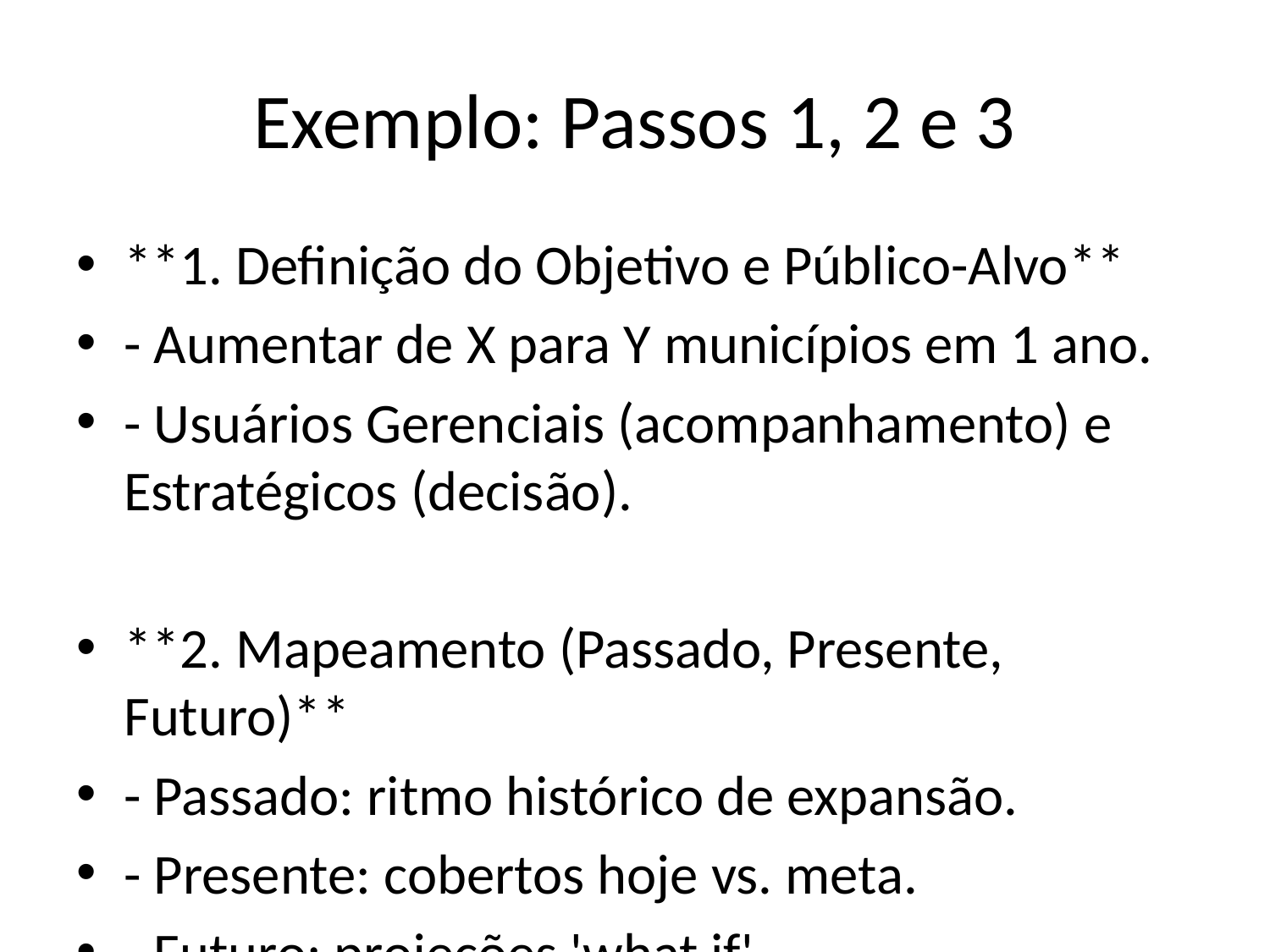

# Exemplo: Passos 1, 2 e 3
**1. Definição do Objetivo e Público-Alvo**
- Aumentar de X para Y municípios em 1 ano.
- Usuários Gerenciais (acompanhamento) e Estratégicos (decisão).

**2. Mapeamento (Passado, Presente, Futuro)**
- Passado: ritmo histórico de expansão.
- Presente: cobertos hoje vs. meta.
- Futuro: projeções 'what if'.

**3. KPIs, Métricas e Dimensões**
- KPI Principal: Contagem de municípios cobertos.
- Dimensões: Tempo (mês, ano), Geografia (UF, Região).
- Ex.: Adições mensais, % coberto vs. total.